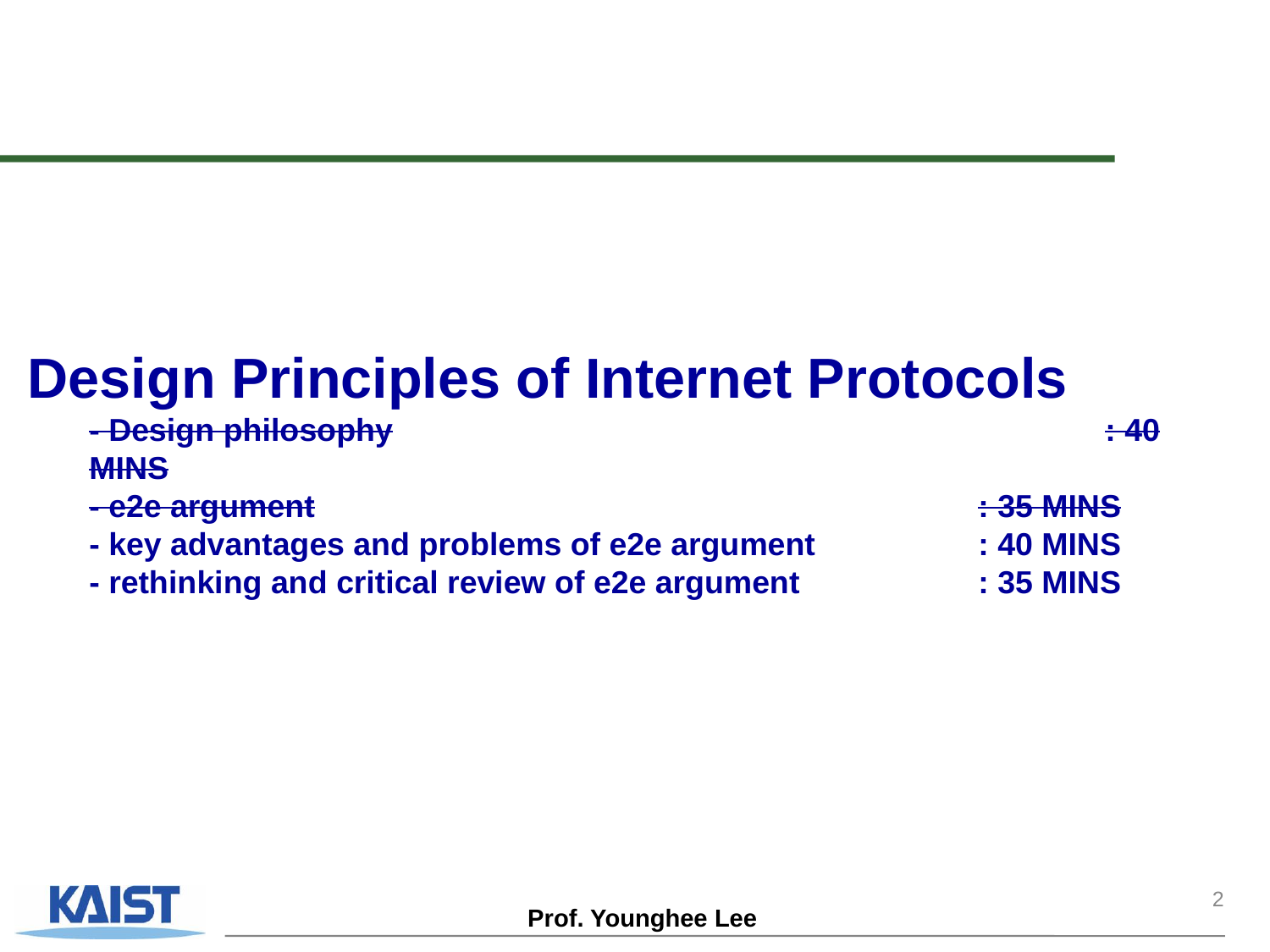

# Design Principles of Internet Protocols - Design philosophy						: 40 MINS - e2e argument						: 35 MINS - key advantages and problems of e2e argument		: 40 MINS - rethinking and critical review of e2e argument		: 35 MINS
2